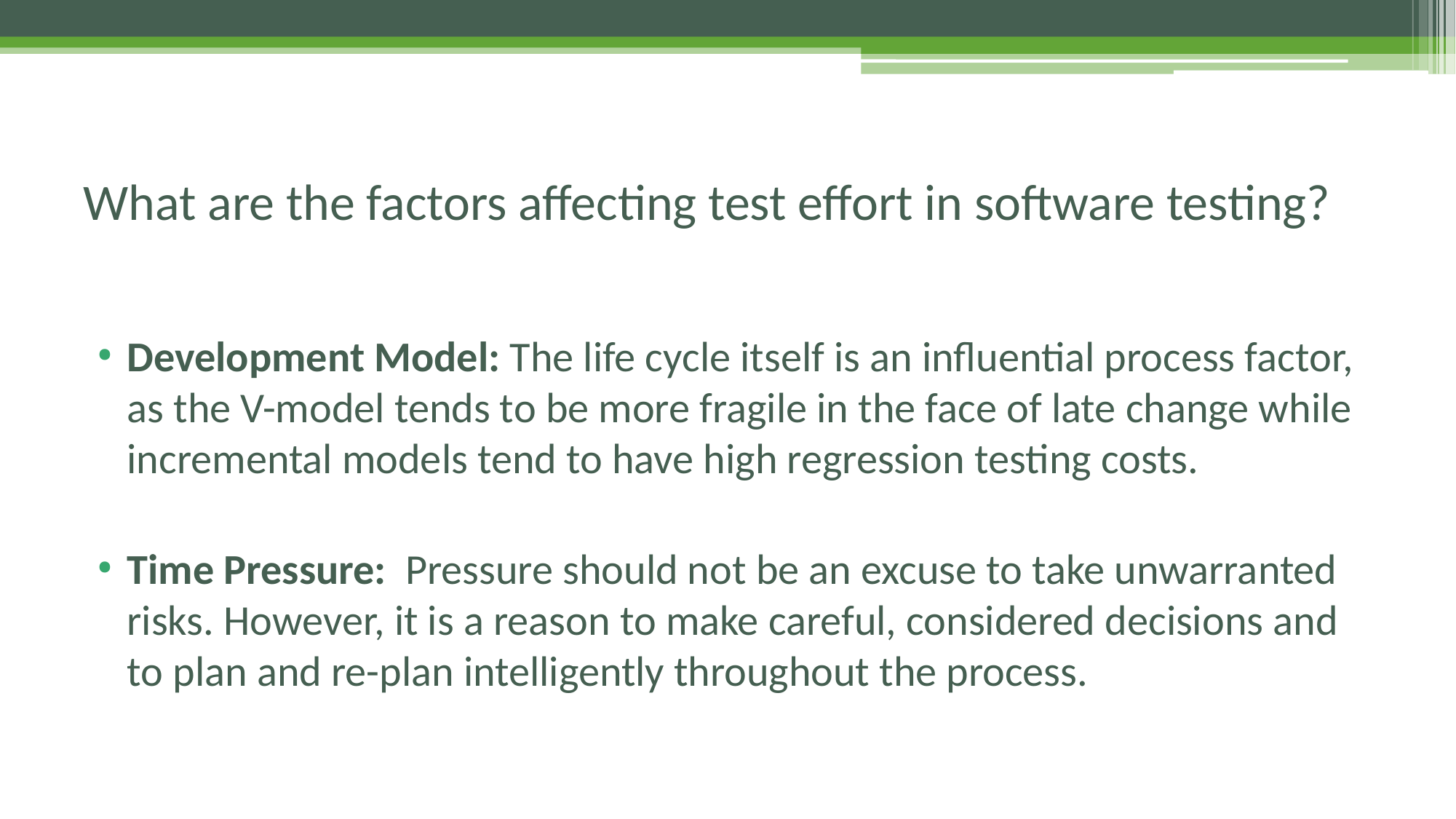

# What are the factors affecting test effort in software testing?

Development Model: The life cycle itself is an influential process factor, as the V-model tends to be more fragile in the face of late change while incremental models tend to have high regression testing costs.

Time Pressure:  Pressure should not be an excuse to take unwarranted risks. However, it is a reason to make careful, considered decisions and to plan and re-plan intelligently throughout the process.